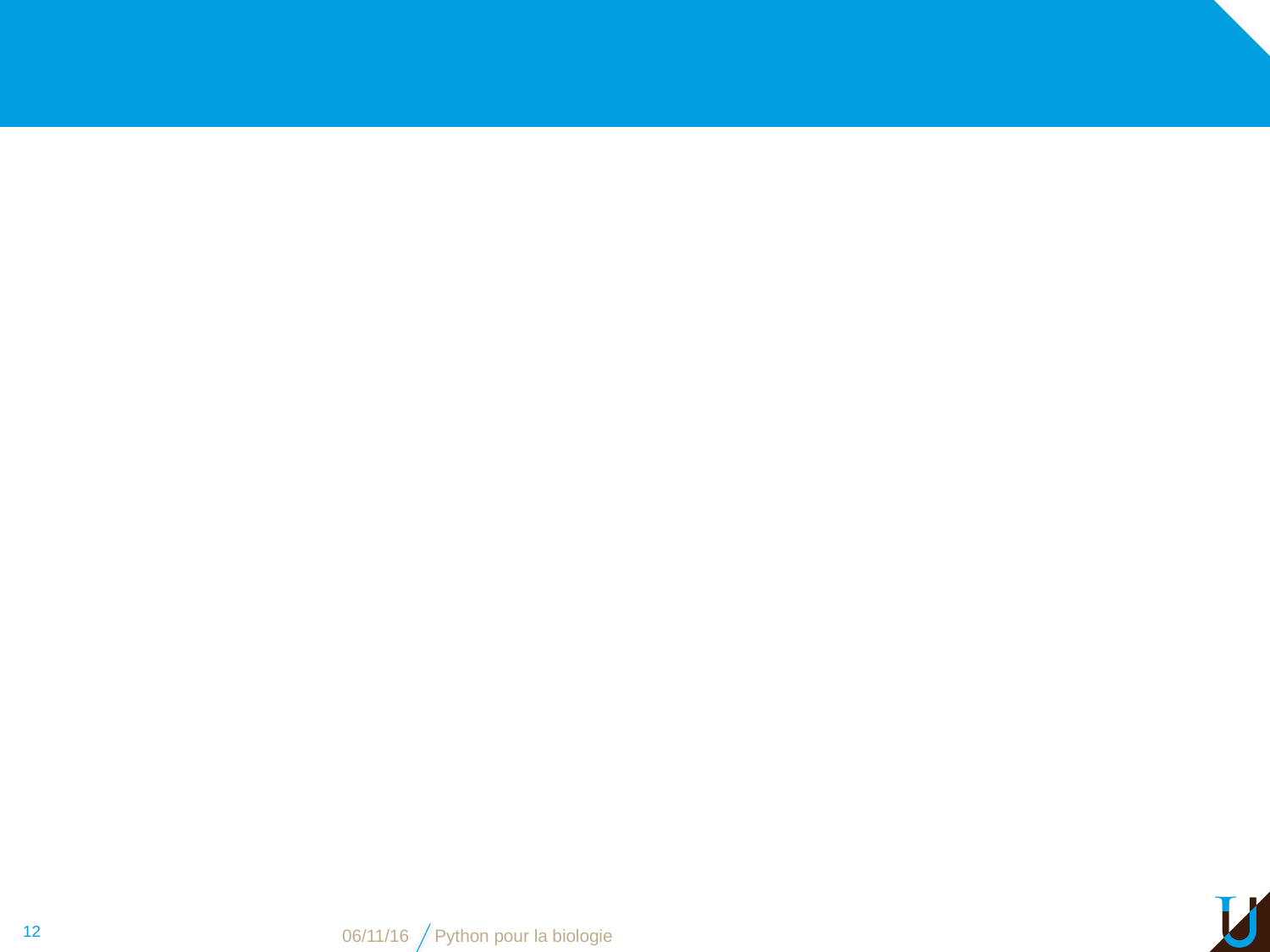

#

12
06/11/16
Python pour la biologie